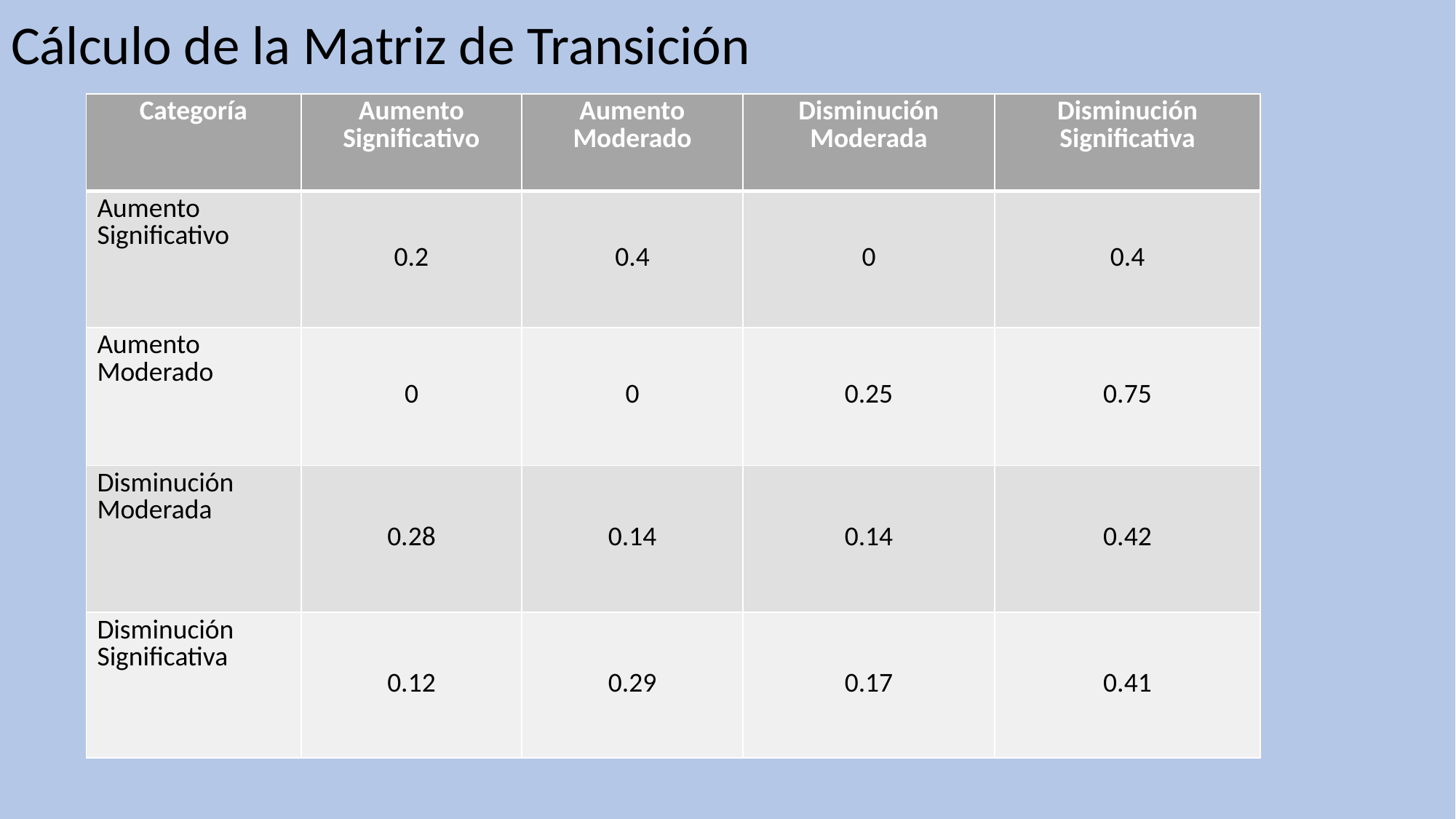

Cálculo de la Matriz de Transición
#
| Categoría | Aumento Significativo | Aumento Moderado | Disminución Moderada | Disminución Significativa |
| --- | --- | --- | --- | --- |
| Aumento Significativo | 0.2 | 0.4 | 0 | 0.4 |
| Aumento Moderado | 0 | 0 | 0.25 | 0.75 |
| Disminución Moderada | 0.28 | 0.14 | 0.14 | 0.42 |
| Disminución Significativa | 0.12 | 0.29 | 0.17 | 0.41 |